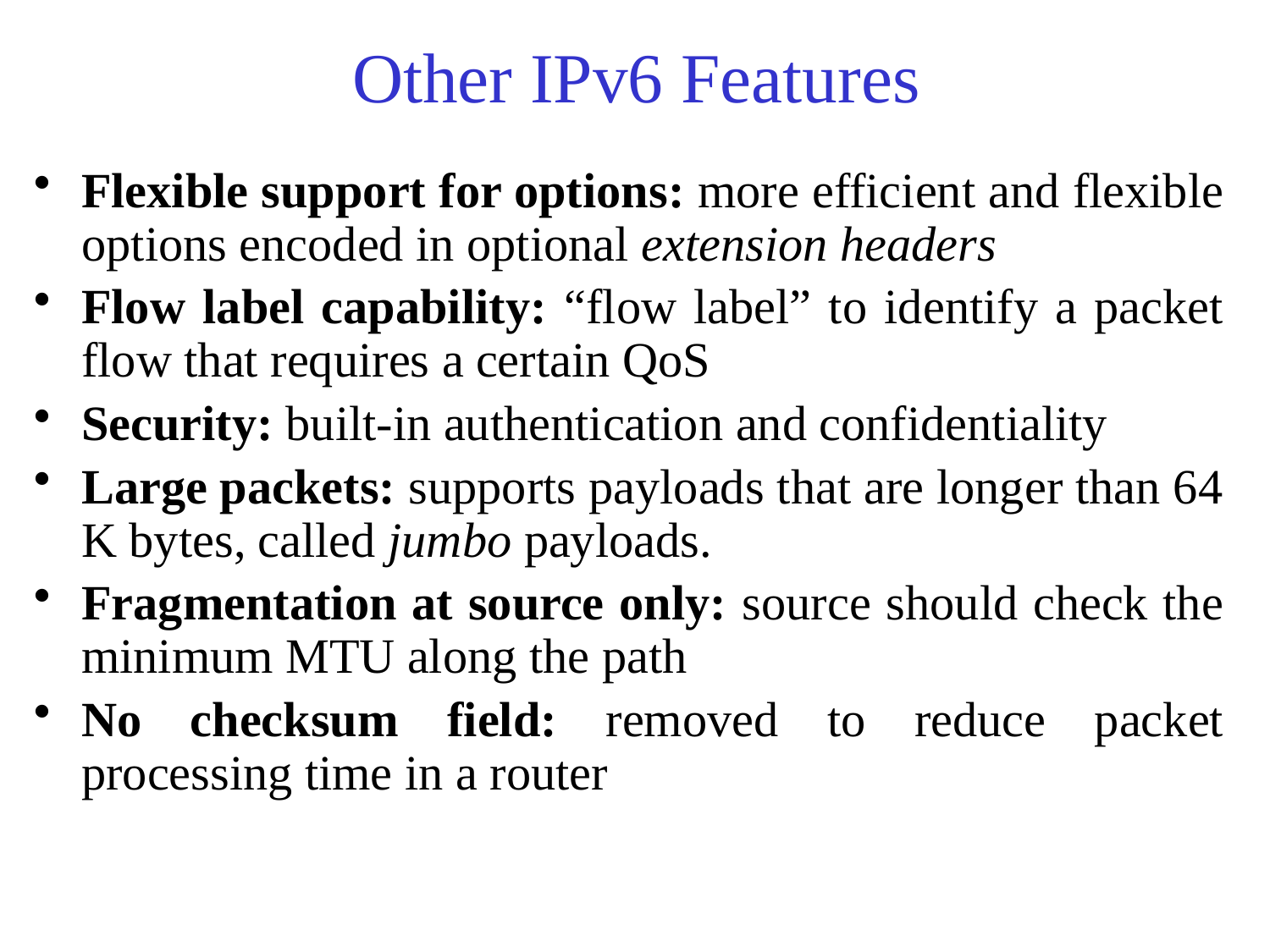

# Other IPv6 Features
Flexible support for options: more efficient and flexible options encoded in optional extension headers
Flow label capability: “flow label” to identify a packet flow that requires a certain QoS
Security: built-in authentication and confidentiality
Large packets: supports payloads that are longer than 64 K bytes, called jumbo payloads.
Fragmentation at source only: source should check the minimum MTU along the path
No checksum field: removed to reduce packet processing time in a router